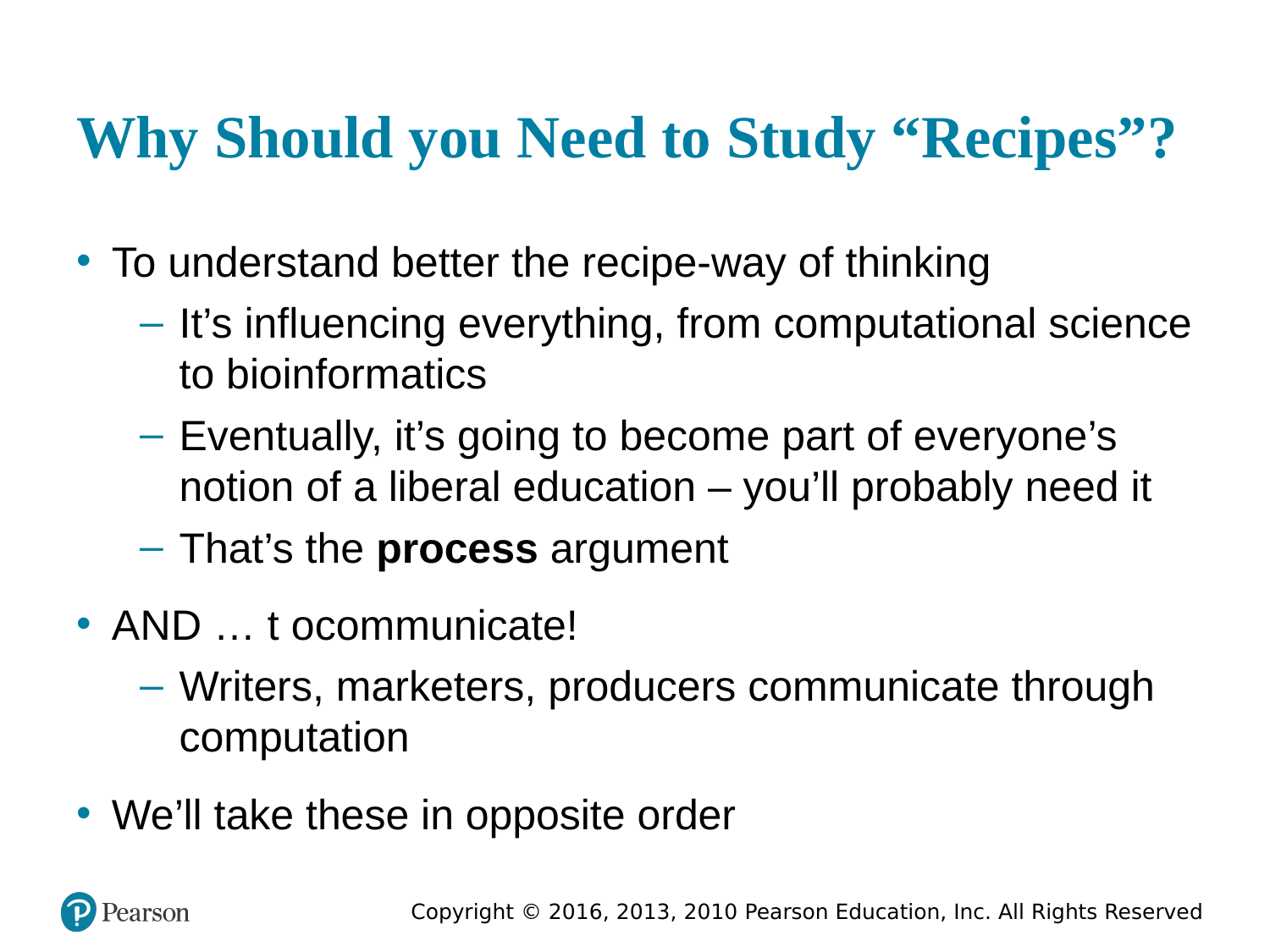

# Why Should you Need to Study “Recipes”?
To understand better the recipe-way of thinking
It’s influencing everything, from computational science to bioinformatics
Eventually, it’s going to become part of everyone’s notion of a liberal education – you’ll probably need it
That’s the process argument
A N D … t ocommunicate!
Writers, marketers, producers communicate through computation
We’ll take these in opposite order